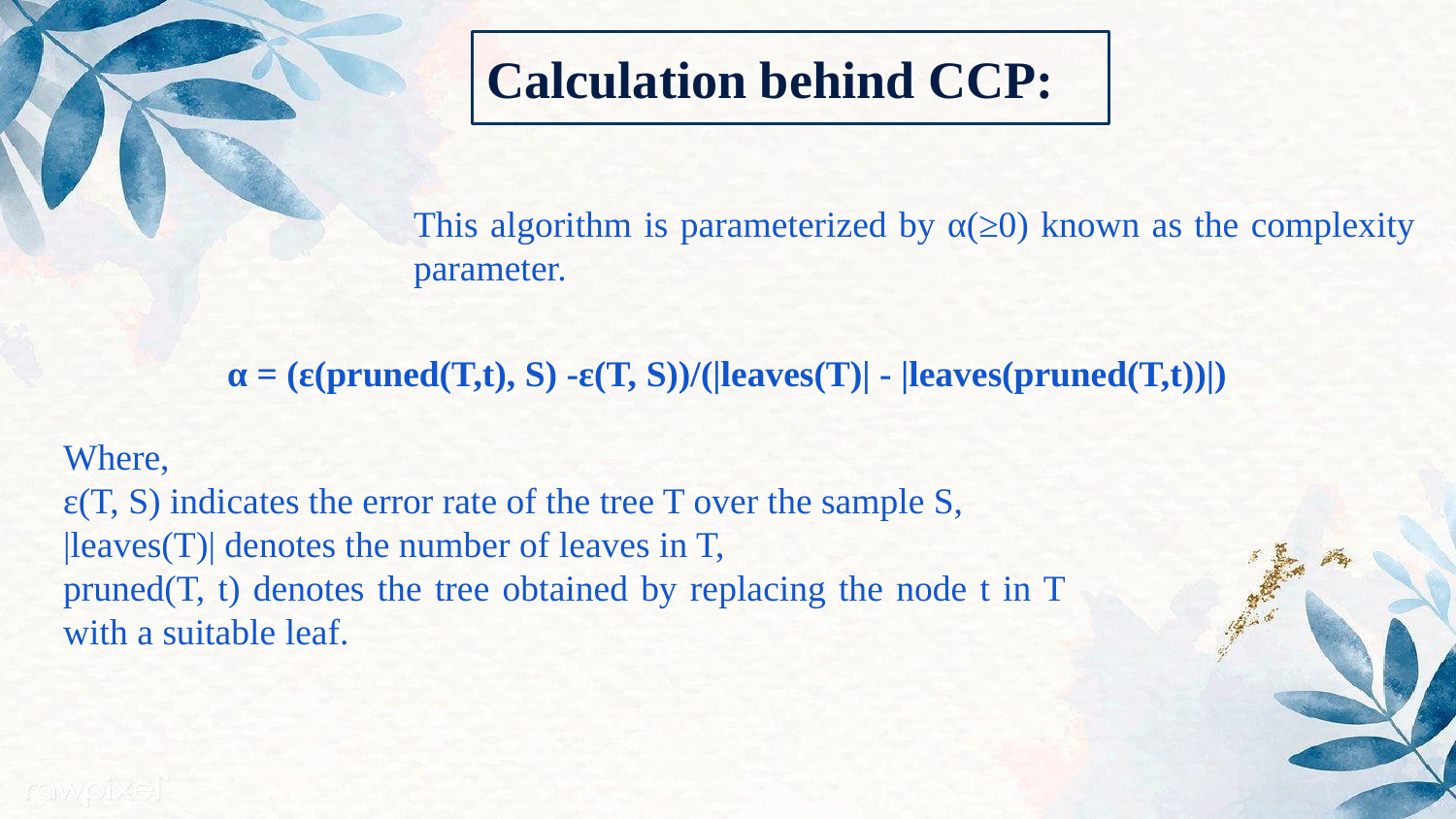

Calculation behind CCP:
This algorithm is parameterized by α(≥0) known as the complexity parameter.
α = (ε(pruned(T,t), S) -ε(T, S))/(|leaves(T)| - |leaves(pruned(T,t))|)
Where,
ε(T, S) indicates the error rate of the tree T over the sample S,
|leaves(T)| denotes the number of leaves in T,
pruned(T, t) denotes the tree obtained by replacing the node t in T with a suitable leaf.